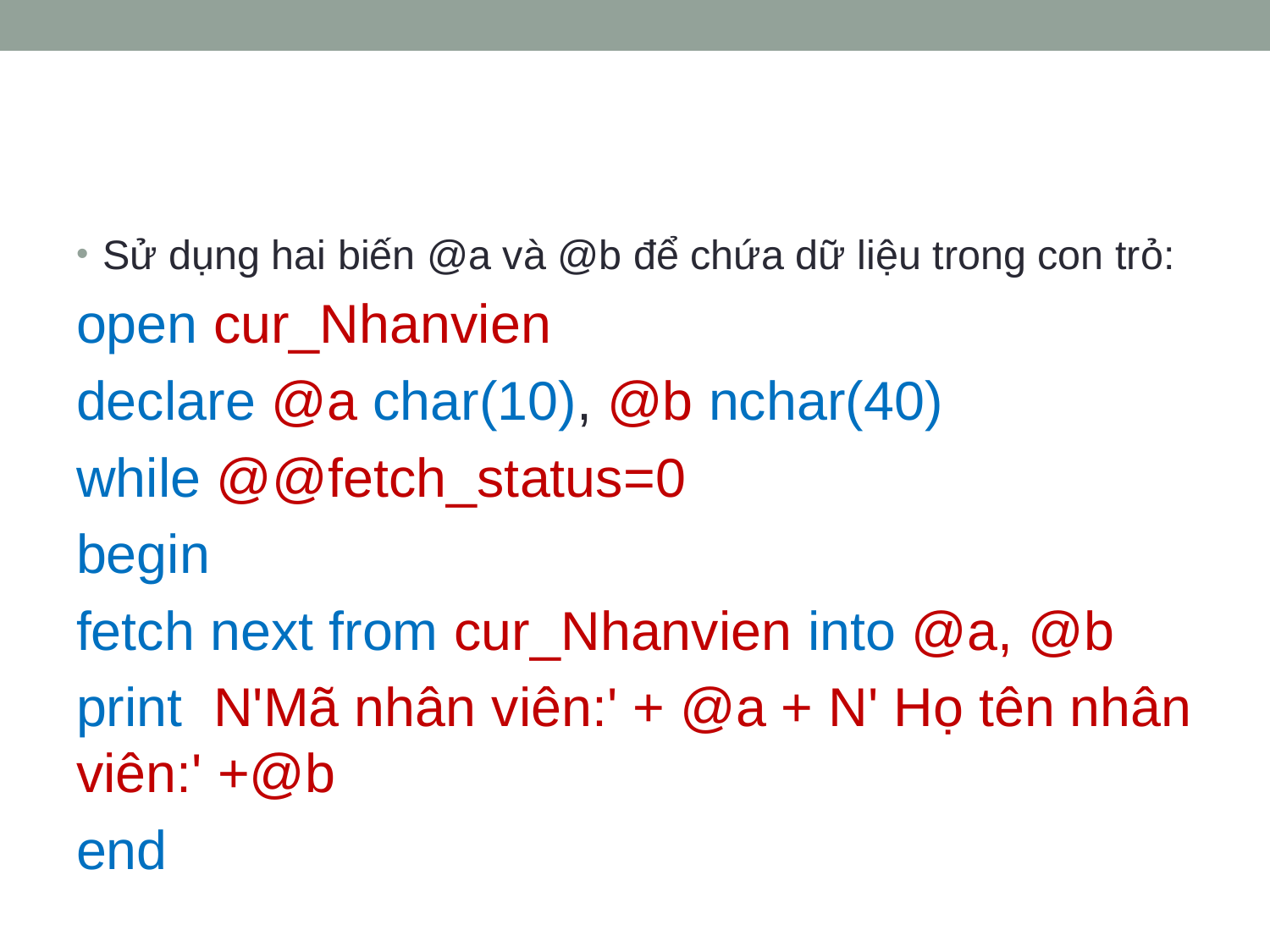

#
Sử dụng hai biến @a và @b để chứa dữ liệu trong con trỏ:
open cur_Nhanvien
declare @a char(10), @b nchar(40)
while @@fetch_status=0
begin
fetch next from cur_Nhanvien into @a, @b
print  N'Mã nhân viên:' + @a + N' Họ tên nhân viên:' +@b
end